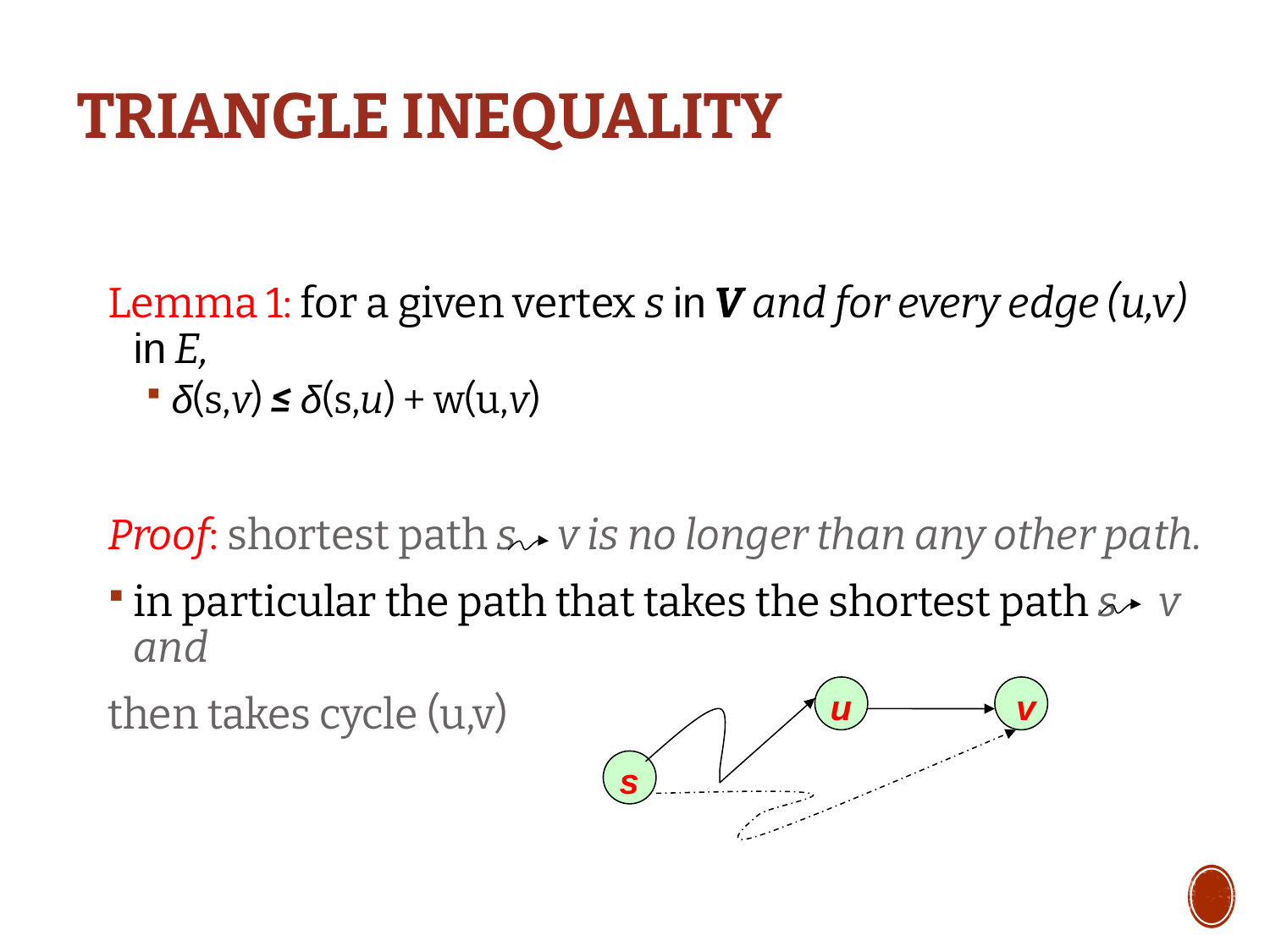

# Triangle Inequality
Lemma 1: for a given vertex s in V and for every edge (u,v) in E,
δ(s,v) ≤ δ(s,u) + w(u,v)

Proof: shortest path s     v is no longer than any other path.
in particular the path that takes the shortest path s     v and
then takes cycle (u,v)

 u
  v

 s